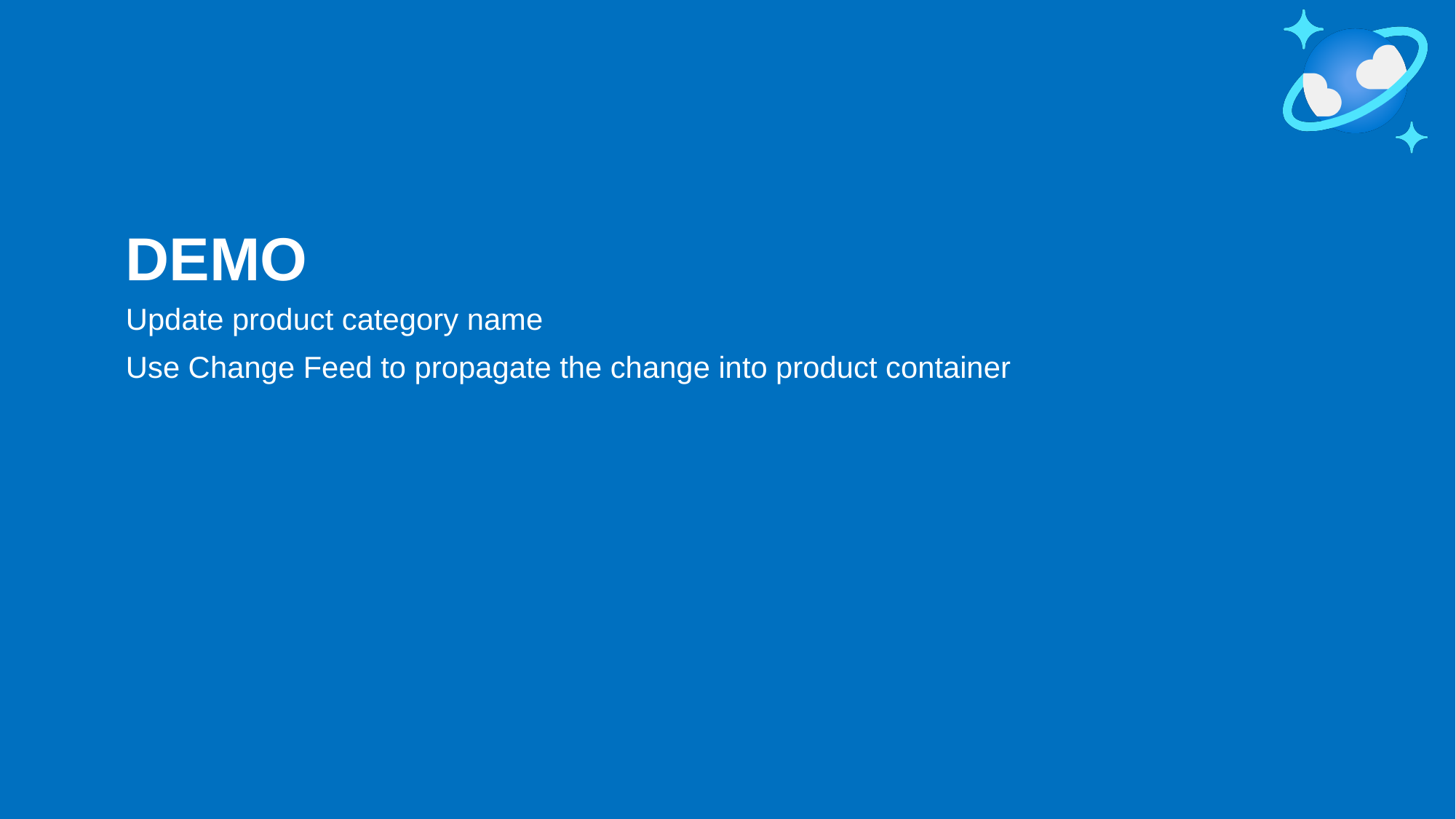

# Demo
Update product category name
Use Change Feed to propagate the change into product container